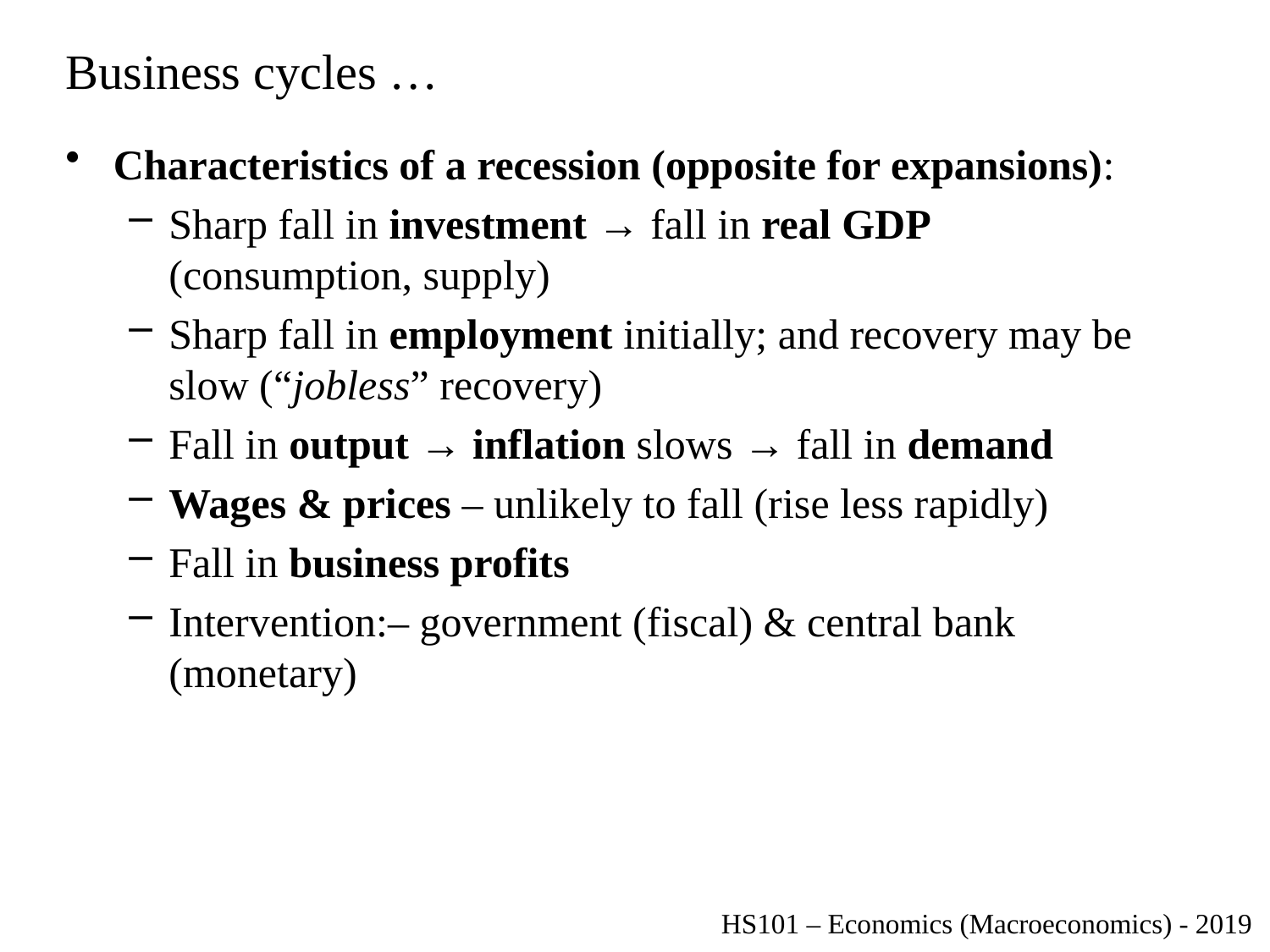

# Business cycles …
Characteristics of a recession (opposite for expansions):
Sharp fall in investment → fall in real GDP (consumption, supply)
Sharp fall in employment initially; and recovery may be slow (“jobless” recovery)
Fall in output → inflation slows → fall in demand
Wages & prices – unlikely to fall (rise less rapidly)
Fall in business profits
Intervention:– government (fiscal) & central bank (monetary)

HS101 – Economics (Macroeconomics) - 2019